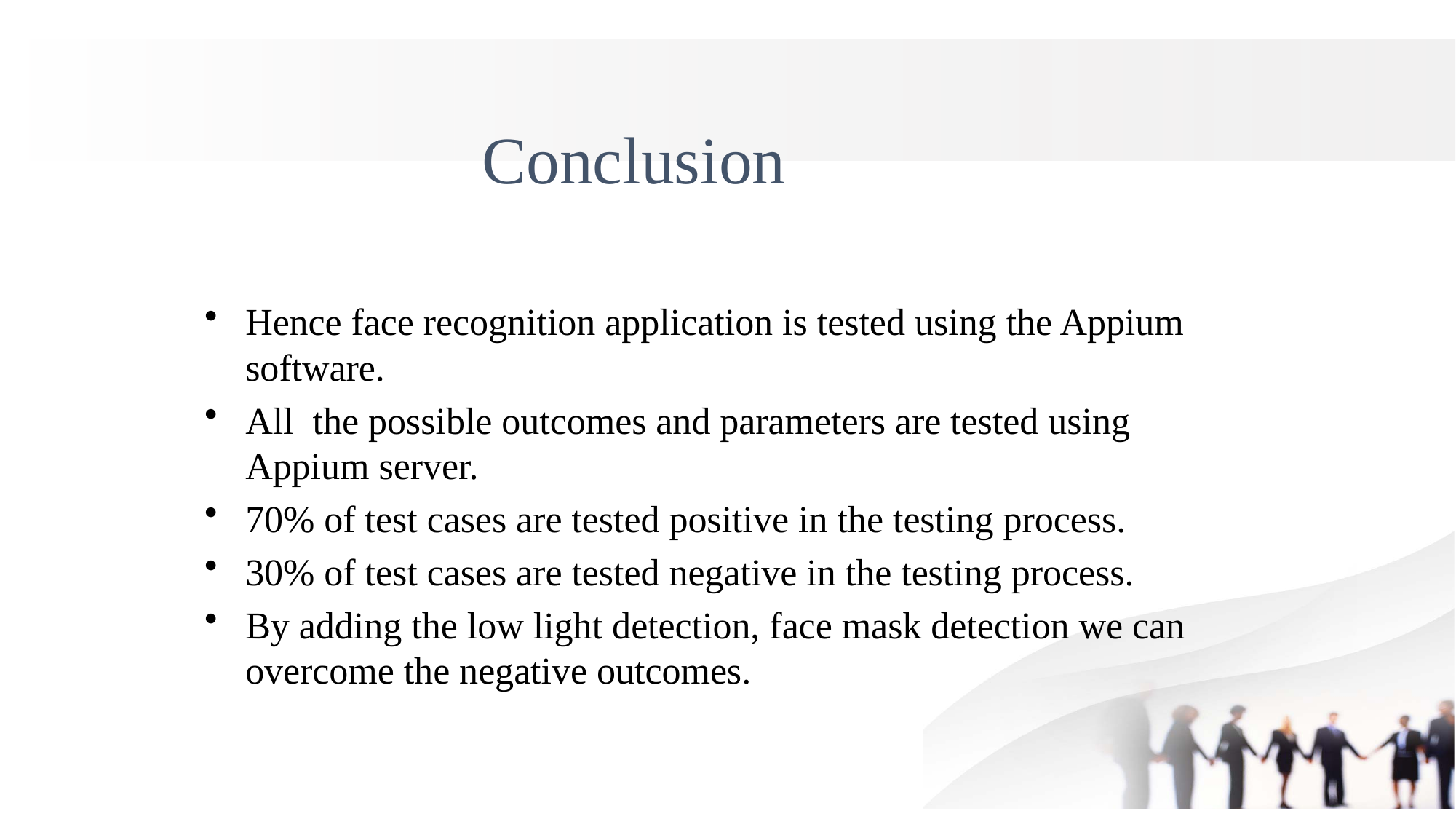

# Conclusion
Hence face recognition application is tested using the Appium software.
All  the possible outcomes and parameters are tested using Appium server.
70% of test cases are tested positive in the testing process.
30% of test cases are tested negative in the testing process.
By adding the low light detection, face mask detection we can overcome the negative outcomes.